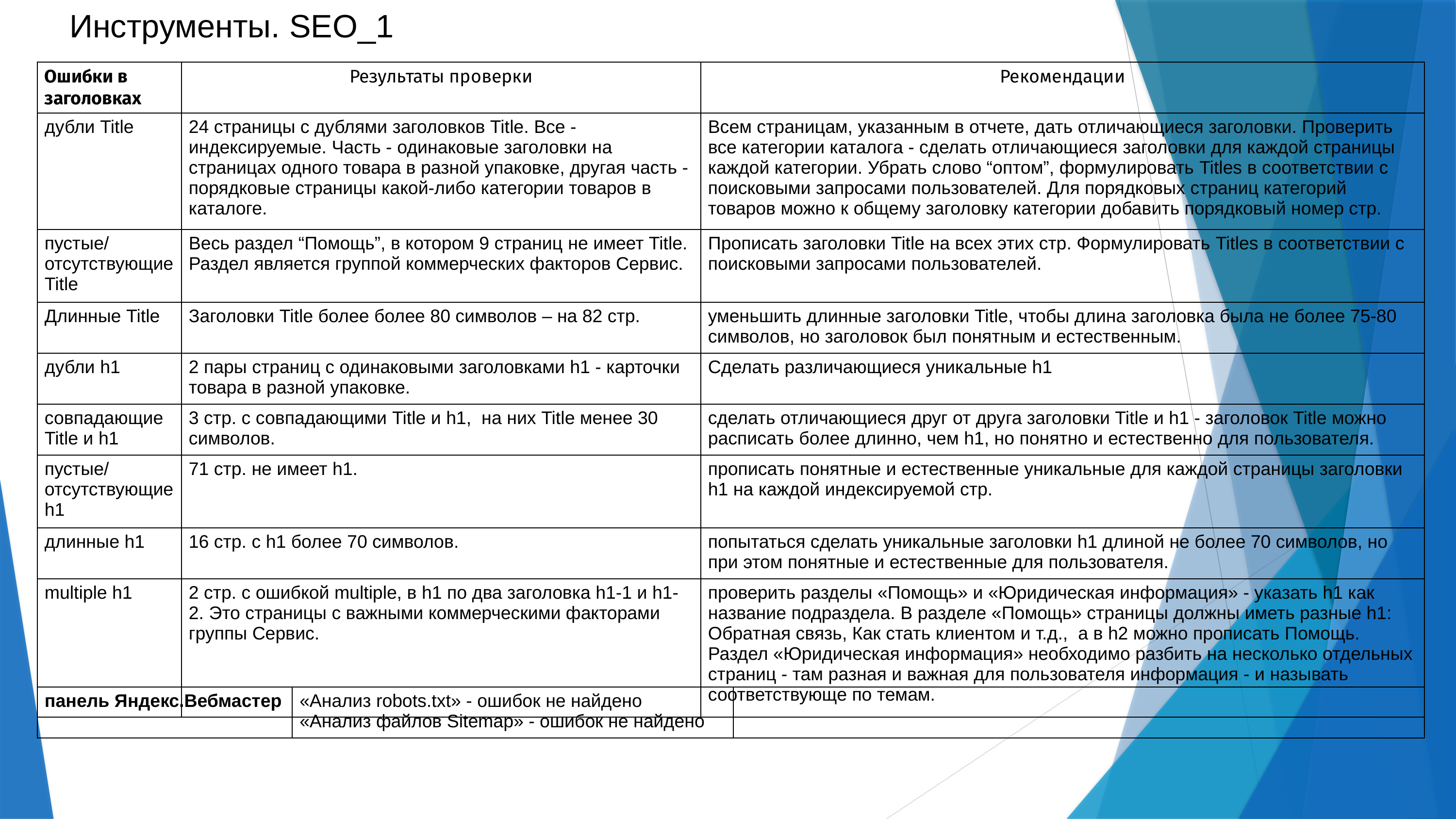

Инструменты. SEO_1
| Ошибки в заголовках | Результаты проверки | Рекомендации |
| --- | --- | --- |
| дубли Title | 24 страницы с дублями заголовков Title. Все - индексируемые. Часть - одинаковые заголовки на страницах одного товара в разной упаковке, другая часть - порядковые страницы какой-либо категории товаров в каталоге. | Всем страницам, указанным в отчете, дать отличающиеся заголовки. Проверить все категории каталога - сделать отличающиеся заголовки для каждой страницы каждой категории. Убрать слово “оптом”, формулировать Titles в соответствии с поисковыми запросами пользователей. Для порядковых страниц категорий товаров можно к общему заголовку категории добавить порядковый номер стр. |
| пустые/отсутствующие Title | Весь раздел “Помощь”, в котором 9 страниц не имеет Title. Раздел является группой коммерческих факторов Сервис. | Прописать заголовки Title на всех этих стр. Формулировать Titles в соответствии с поисковыми запросами пользователей. |
| Длинные Title | Заголовки Title более более 80 символов – на 82 стр. | уменьшить длинные заголовки Title, чтобы длина заголовка была не более 75-80 символов, но заголовок был понятным и естественным. |
| дубли h1 | 2 пары страниц с одинаковыми заголовками h1 - карточки товара в разной упаковке. | Сделать различающиеся уникальные h1 |
| совпадающие Title и h1 | 3 стр. с совпадающими Title и h1, на них Title менее 30 символов. | сделать отличающиеся друг от друга заголовки Title и h1 - заголовок Title можно расписать более длинно, чем h1, но понятно и естественно для пользователя. |
| пустые/отсутствующие h1 | 71 стр. не имеет h1. | прописать понятные и естественные уникальные для каждой страницы заголовки h1 на каждой индексируемой стр. |
| длинные h1 | 16 стр. с h1 более 70 символов. | попытаться сделать уникальные заголовки h1 длиной не более 70 символов, но при этом понятные и естественные для пользователя. |
| multiple h1 | 2 стр. с ошибкой multiple, в h1 по два заголовка h1-1 и h1-2. Это страницы с важными коммерческими факторами группы Сервис. | проверить разделы «Помощь» и «Юридическая информация» - указать h1 как название подраздела. В разделе «Помощь» страницы должны иметь разные h1: Обратная связь, Как стать клиентом и т.д., а в h2 можно прописать Помощь. Раздел «Юридическая информация» необходимо разбить на несколько отдельных страниц - там разная и важная для пользователя информация - и называть соответствующе по темам. |
| панель Яндекс.Вебмастер | «Анализ robots.txt» - ошибок не найдено «Анализ файлов Sitemap» - ошибок не найдено |  |
| --- | --- | --- |